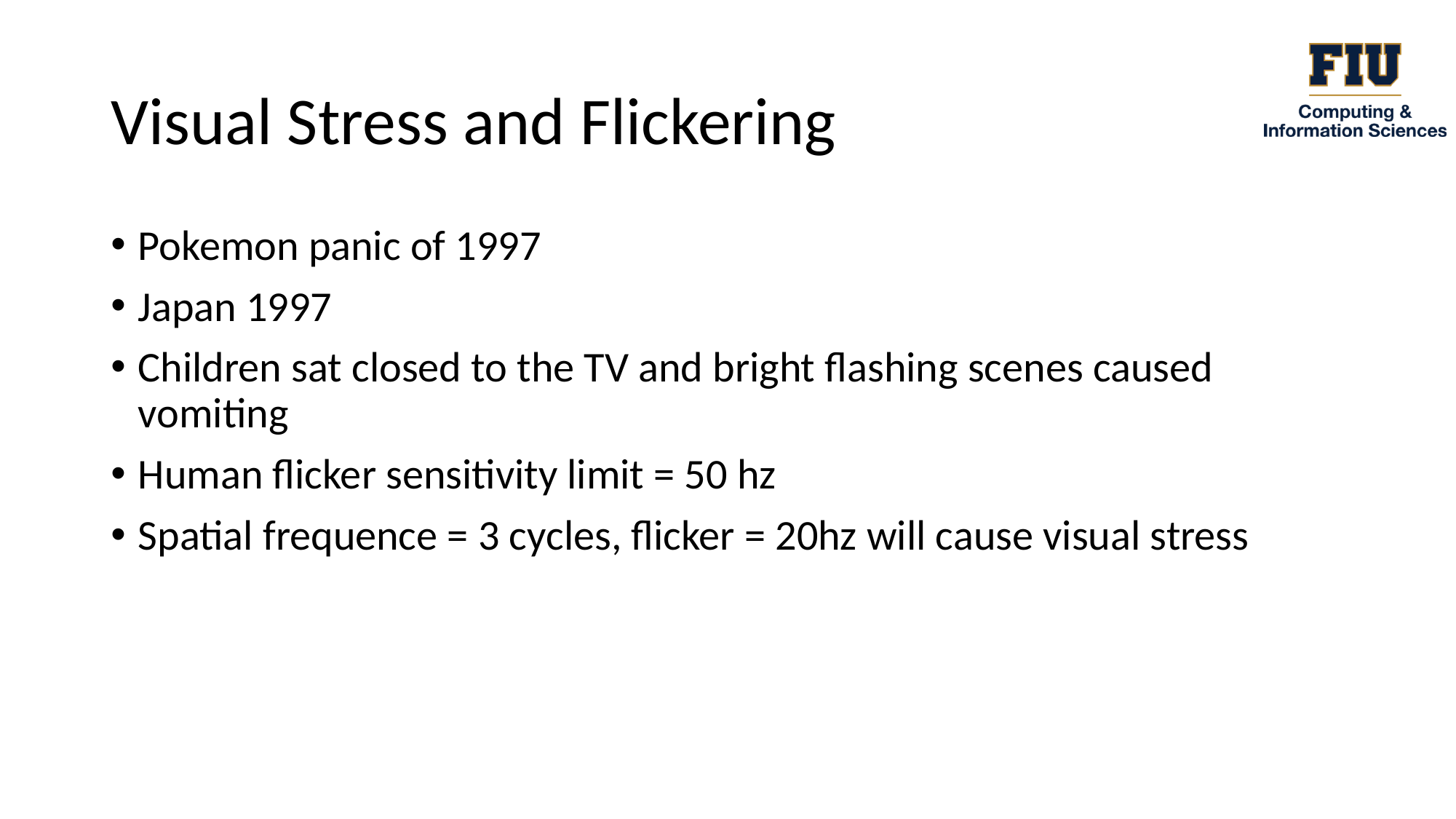

# Visual Stress and Flickering
Pokemon panic of 1997
Japan 1997
Children sat closed to the TV and bright flashing scenes caused vomiting
Human flicker sensitivity limit = 50 hz
Spatial frequence = 3 cycles, flicker = 20hz will cause visual stress